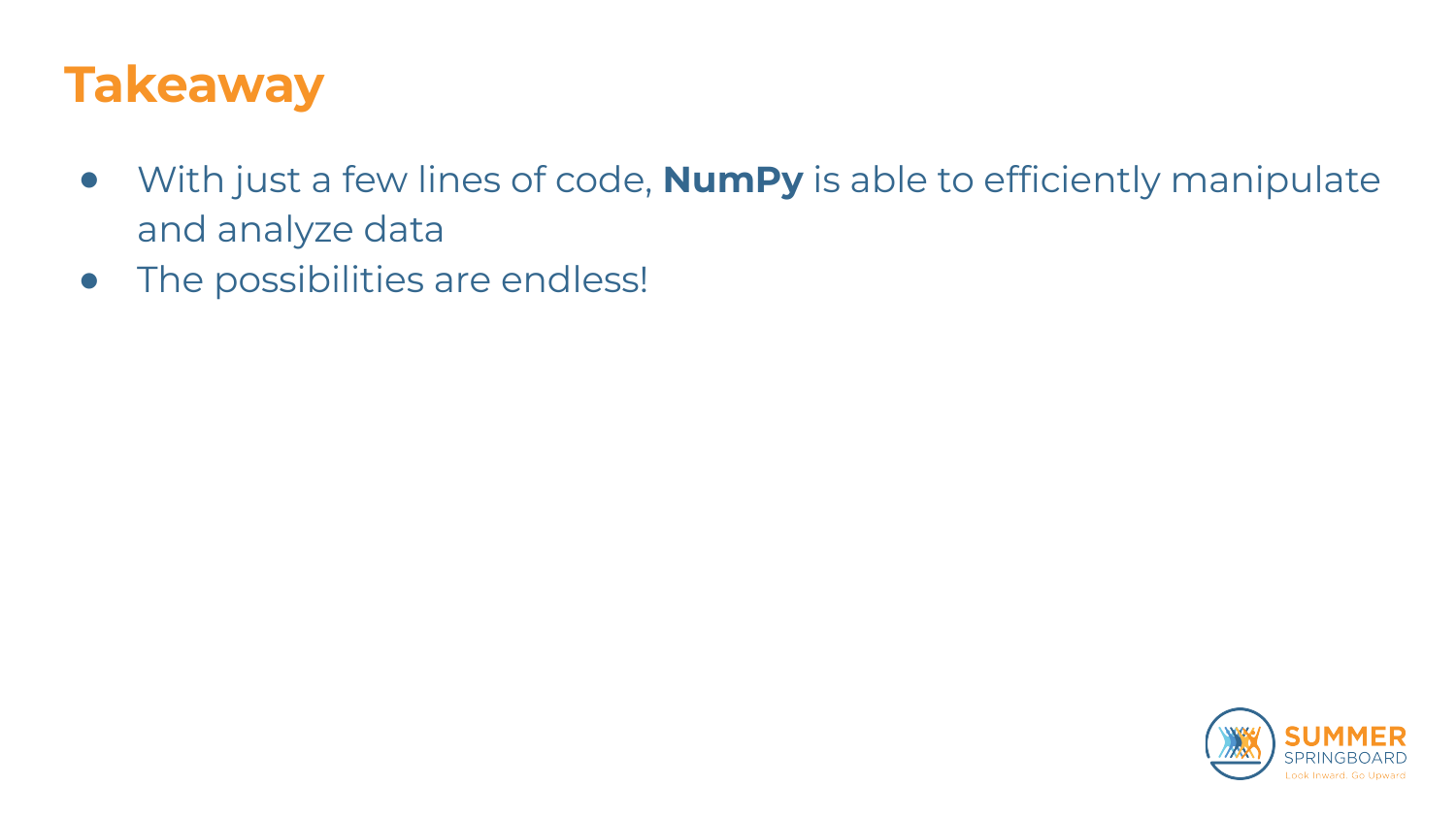

# Takeaway
With just a few lines of code, NumPy is able to efficiently manipulate and analyze data
The possibilities are endless!